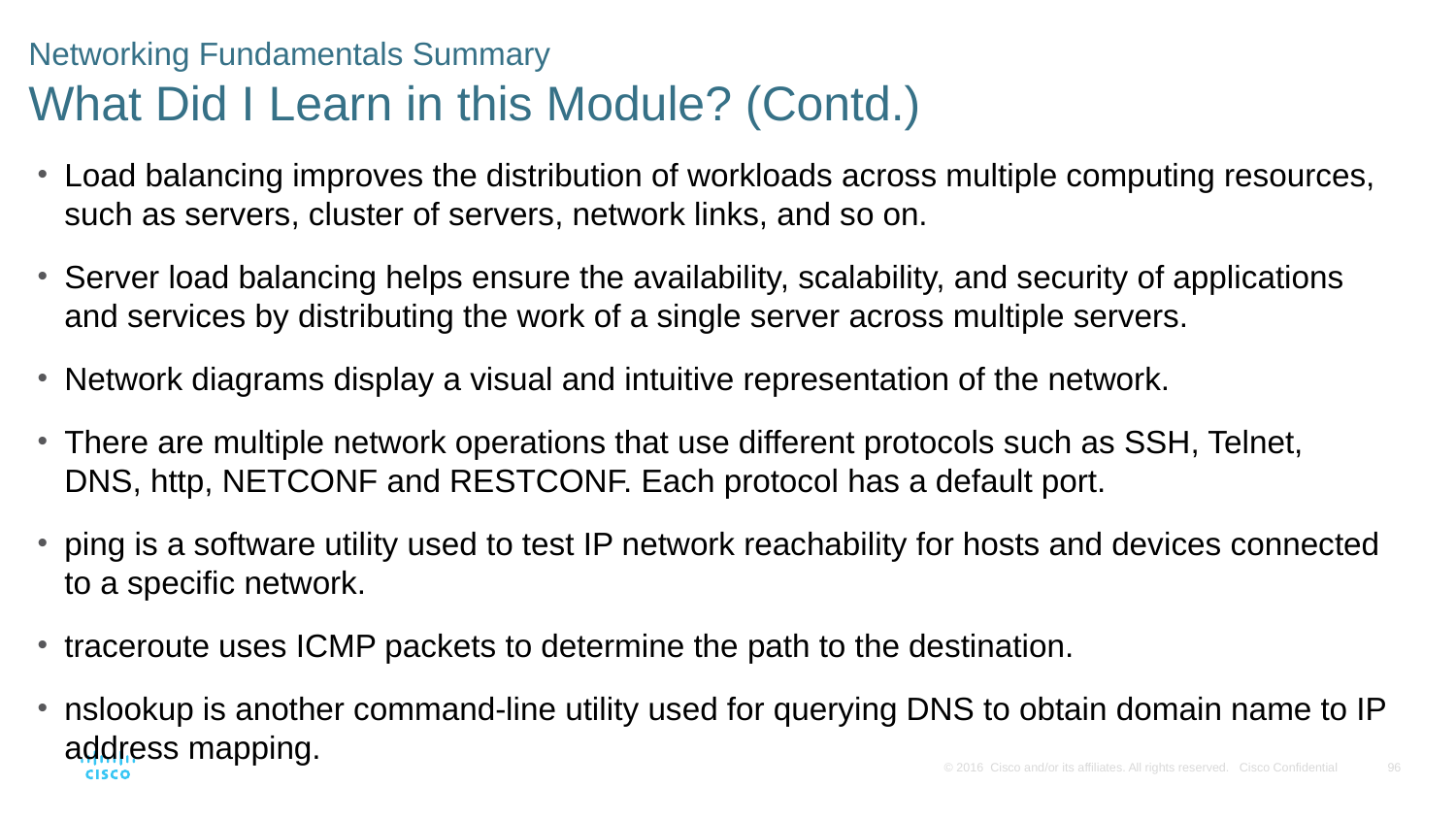

# Networking Fundamentals Summary What Did I Learn in this Module? (Contd.)
Load balancing improves the distribution of workloads across multiple computing resources, such as servers, cluster of servers, network links, and so on.
Server load balancing helps ensure the availability, scalability, and security of applications and services by distributing the work of a single server across multiple servers.
Network diagrams display a visual and intuitive representation of the network.
There are multiple network operations that use different protocols such as SSH, Telnet, DNS, http, NETCONF and RESTCONF. Each protocol has a default port.
ping is a software utility used to test IP network reachability for hosts and devices connected to a speciﬁc network.
traceroute uses ICMP packets to determine the path to the destination.
nslookup is another command-line utility used for querying DNS to obtain domain name to IP address mapping.